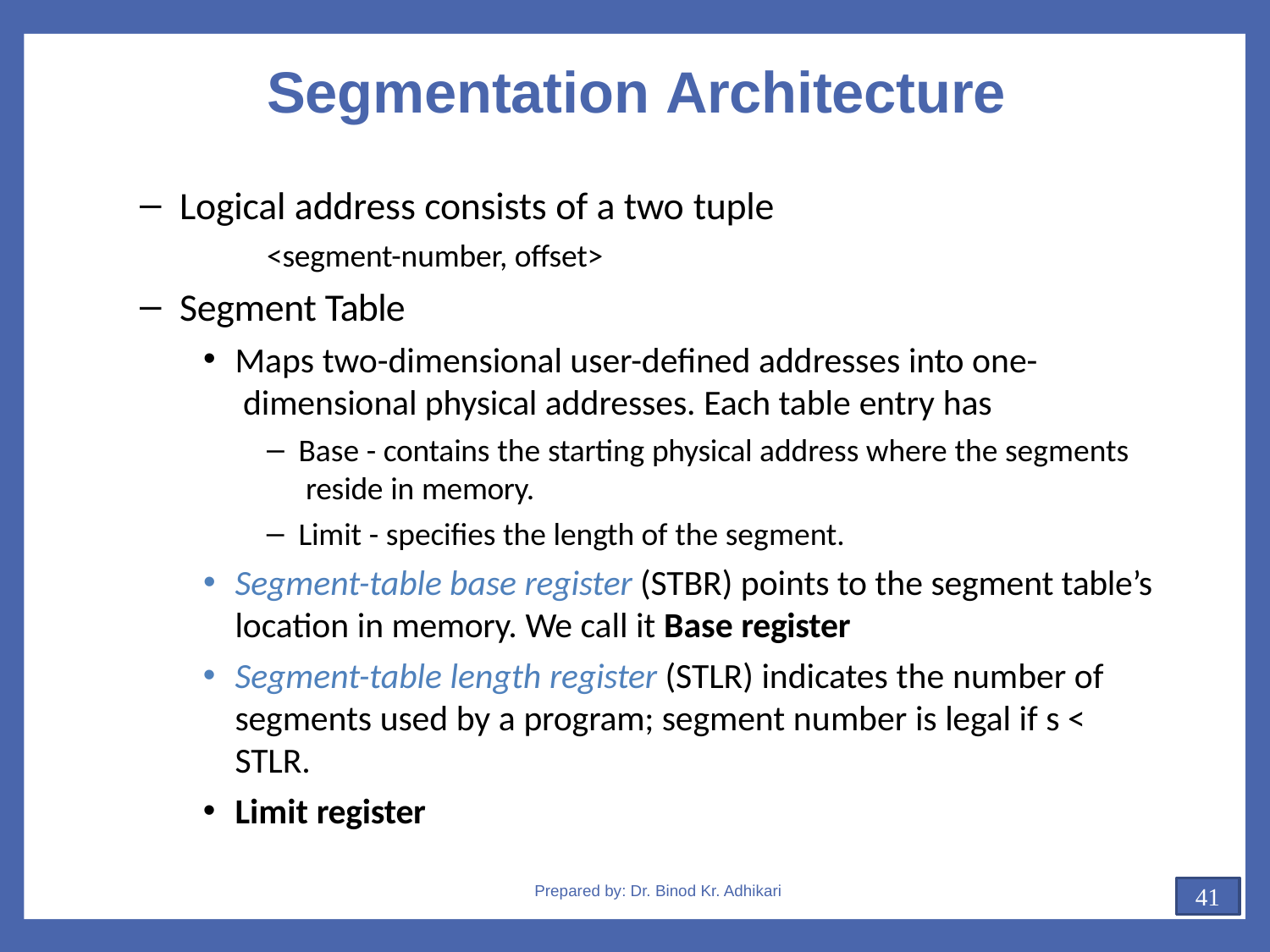

# Segmentation Architecture
Logical address consists of a two tuple
<segment-number, offset>
Segment Table
Maps two-dimensional user-defined addresses into one-  dimensional physical addresses. Each table entry has
Base - contains the starting physical address where the segments  reside in memory.
Limit - specifies the length of the segment.
Segment-table base register (STBR) points to the segment table’s  location in memory. We call it Base register
Segment-table length register (STLR) indicates the number of
segments used by a program; segment number is legal if s < STLR.
Limit register
Prepared by: Dr. Binod Kr. Adhikari